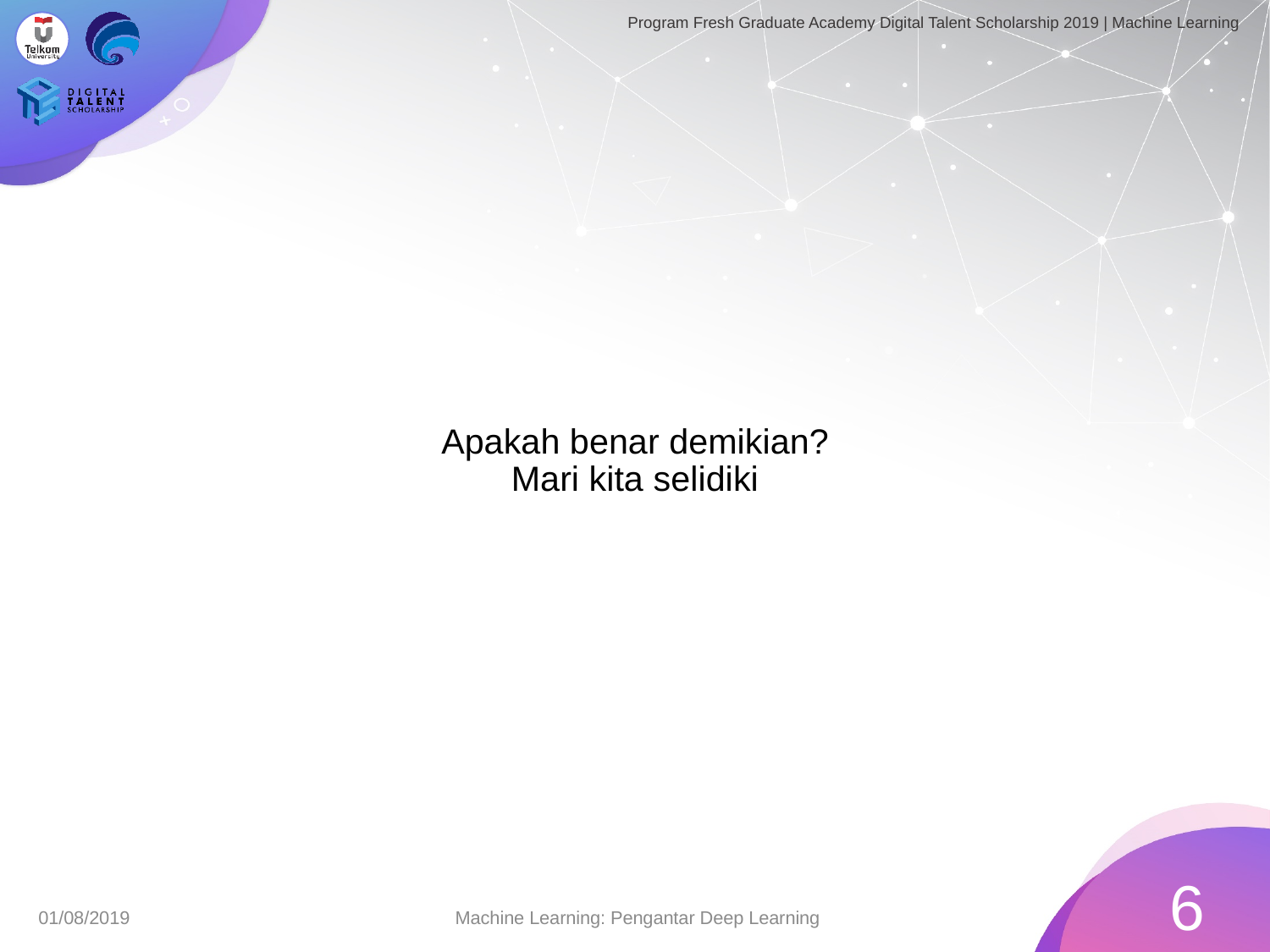

# Apakah benar demikian? Mari kita selidiki
6
Machine Learning: Pengantar Deep Learning
01/08/2019